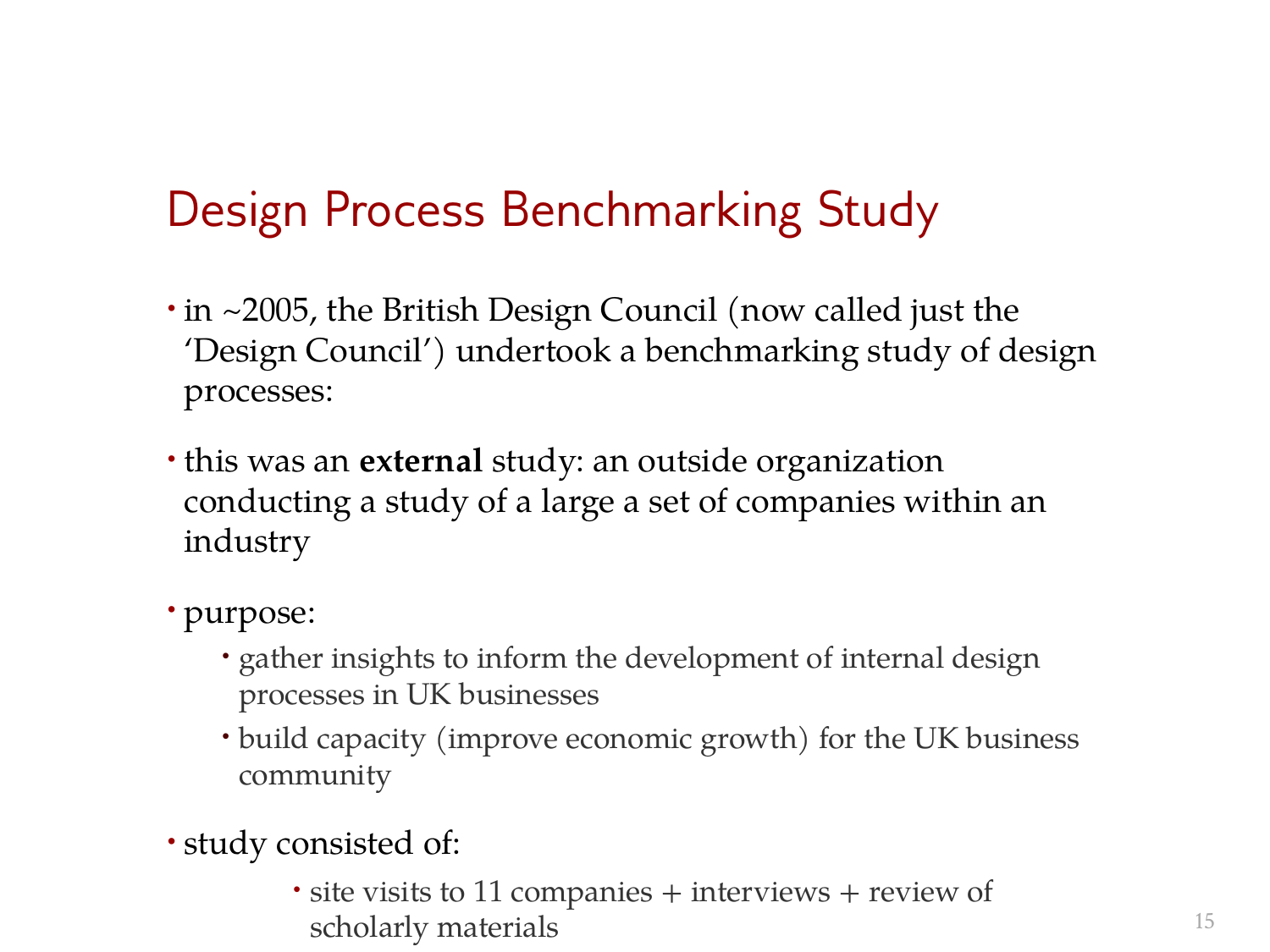

# Design Process Benchmarking Study
in ~2005, the British Design Council (now called just the ‘Design Council’) undertook a benchmarking study of design processes:
this was an external study: an outside organization conducting a study of a large a set of companies within an industry
purpose:
gather insights to inform the development of internal design processes in UK businesses
build capacity (improve economic growth) for the UK business community
study consisted of:
site visits to 11 companies + interviews + review of scholarly materials
15